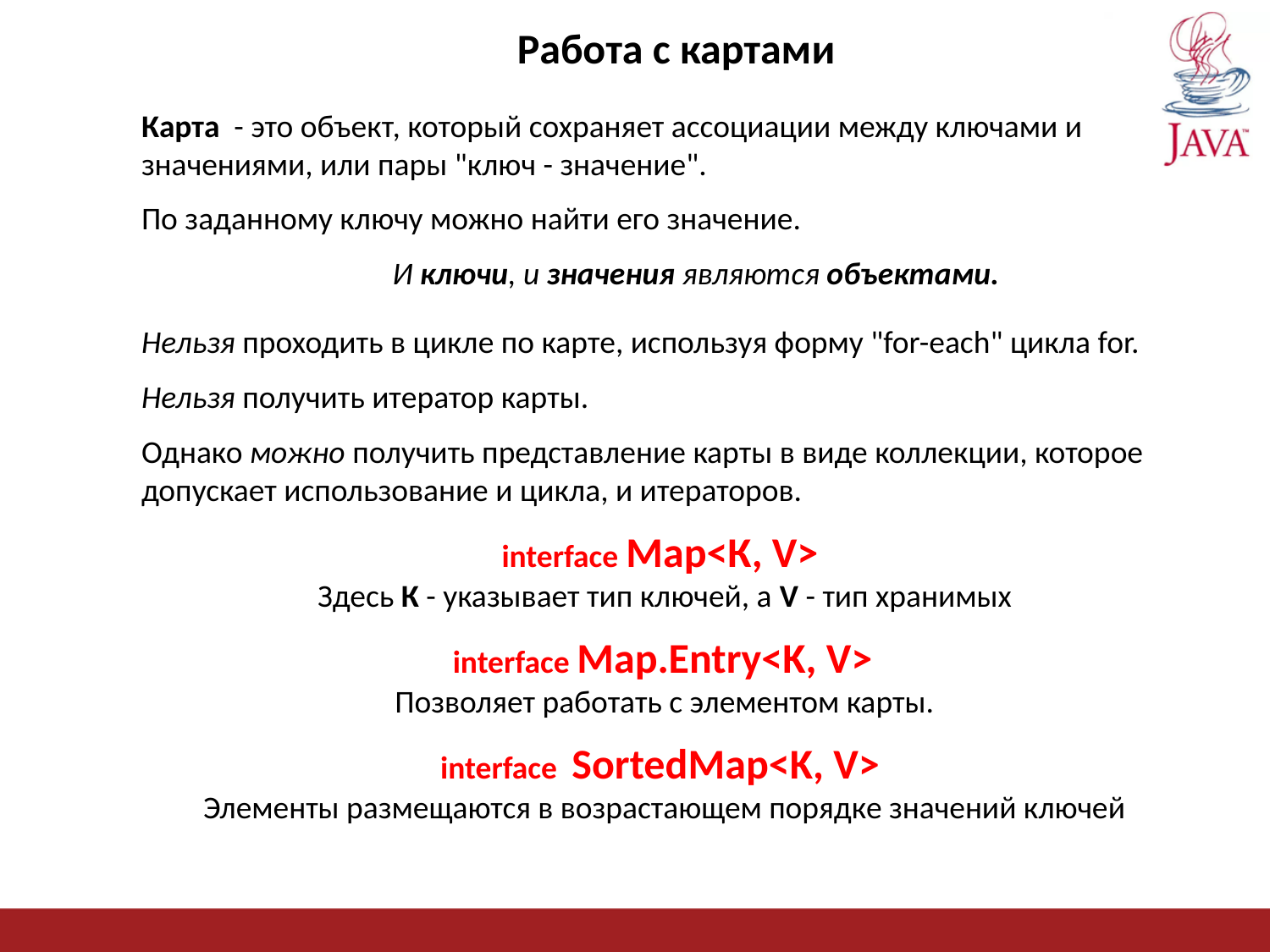

Работа с картами
Карта  - это объект, который сохраняет ассоциации между ключами и значениями, или пары "ключ - значение".

По заданному ключу можно найти его значение.

И ключи, и значения являются объектами.
Нельзя проходить в цикле по карте, используя форму "for-each" цикла for.

Нельзя получить итератор карты.

Однако можно получить представление карты в виде коллекции, которое допускает использование и цикла, и итераторов.

interface Мар<К, V>
Здесь К - указывает тип ключей, а V - тип хранимых

interface Map.Entry<K, V>
Позволяет работать с элементом карты.

interface  SortedМap<K, V>
Элементы размещаются в возрастающем порядке значений ключей